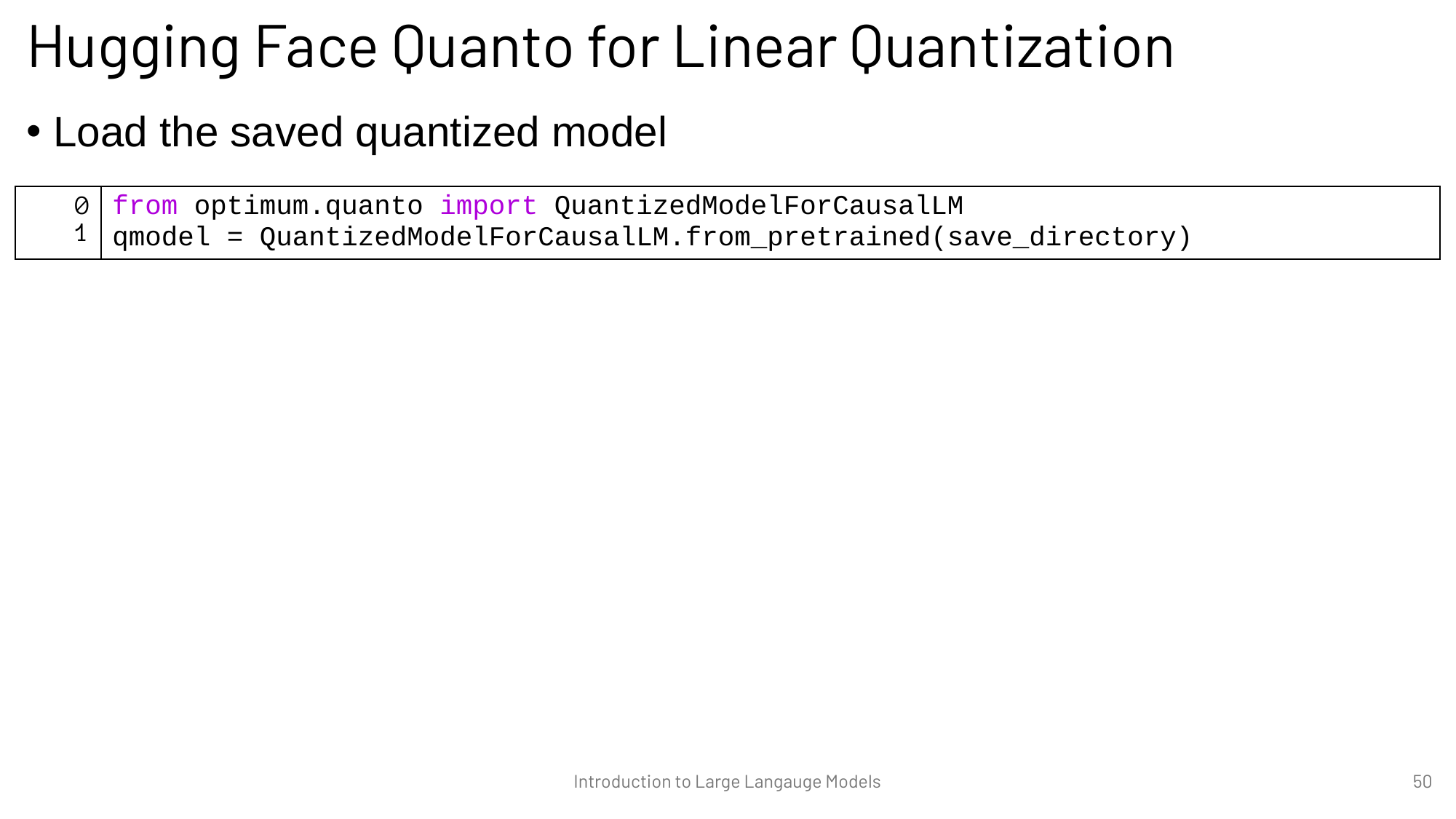

# Hugging Face Quanto for Linear Quantization
Load the saved quantized model

| 0 1 | from optimum.quanto import QuantizedModelForCausalLM qmodel = QuantizedModelForCausalLM.from\_pretrained(save\_directory) |
| --- | --- |
Introduction to Large Langauge Models
50